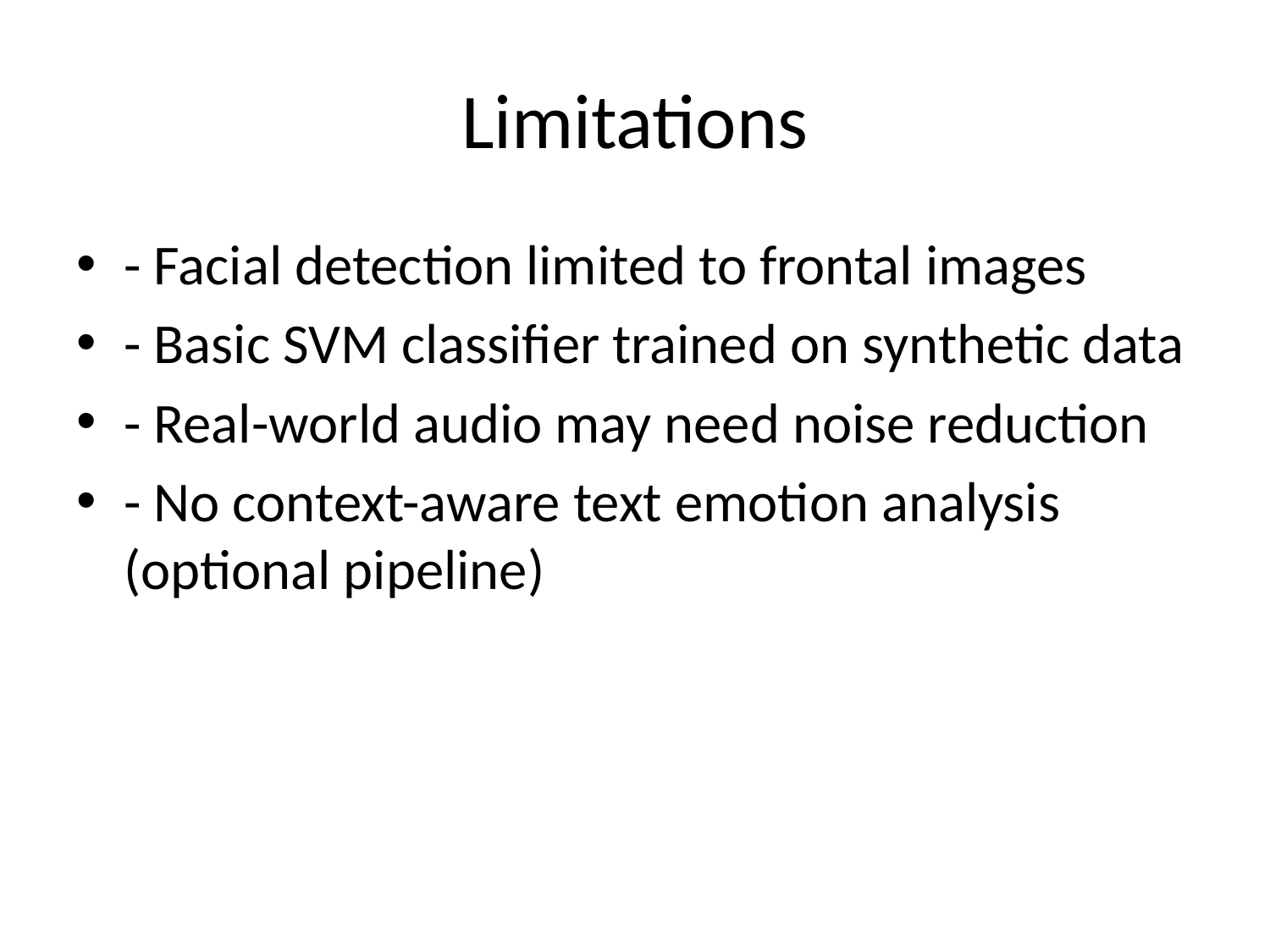

# Limitations
- Facial detection limited to frontal images
- Basic SVM classifier trained on synthetic data
- Real-world audio may need noise reduction
- No context-aware text emotion analysis (optional pipeline)